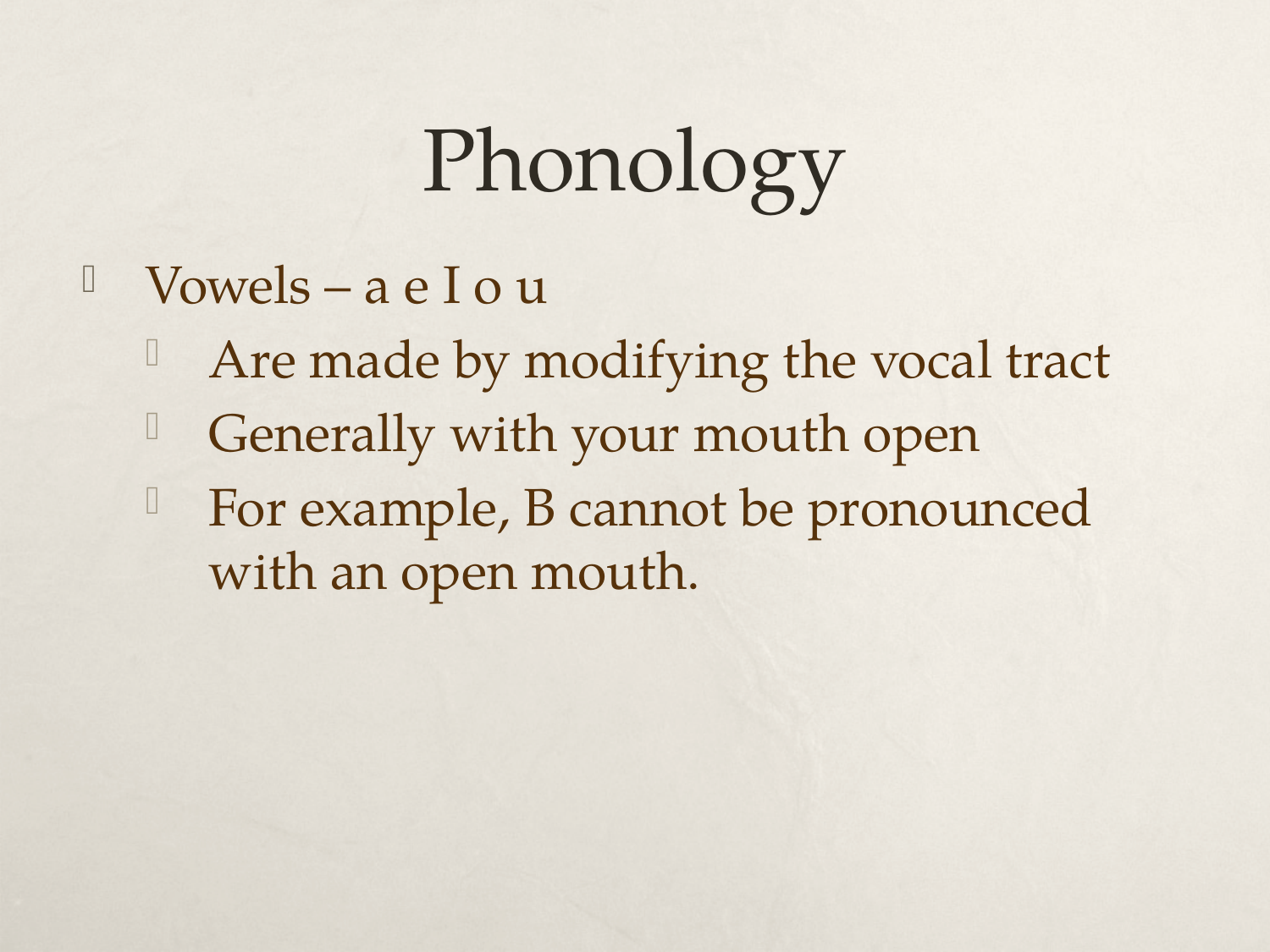

# Phonology
Vowels – a e I o u
Are made by modifying the vocal tract
Generally with your mouth open
For example, B cannot be pronounced with an open mouth.